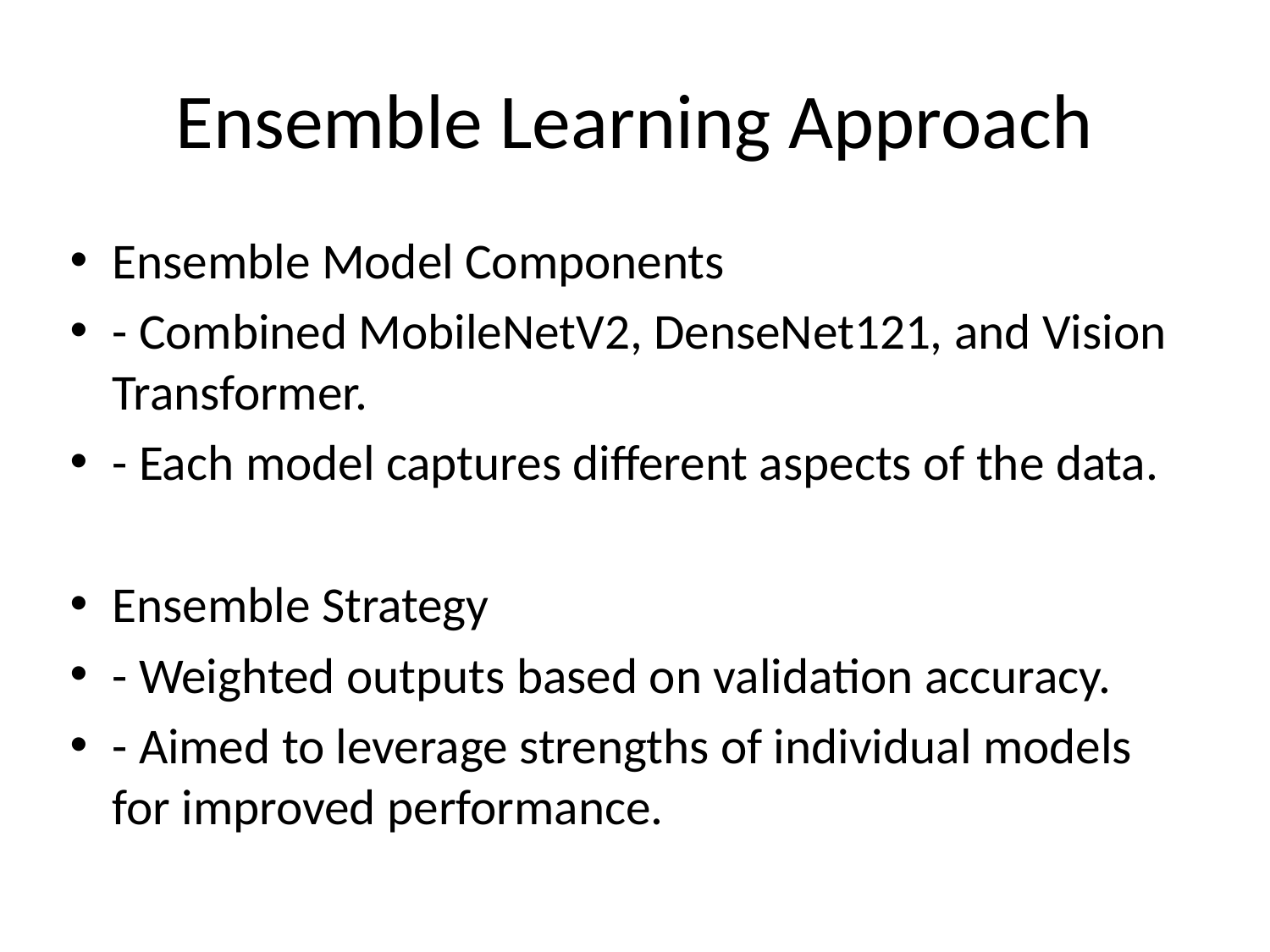

# Ensemble Learning Approach
Ensemble Model Components
- Combined MobileNetV2, DenseNet121, and Vision Transformer.
- Each model captures different aspects of the data.

Ensemble Strategy
- Weighted outputs based on validation accuracy.
- Aimed to leverage strengths of individual models for improved performance.